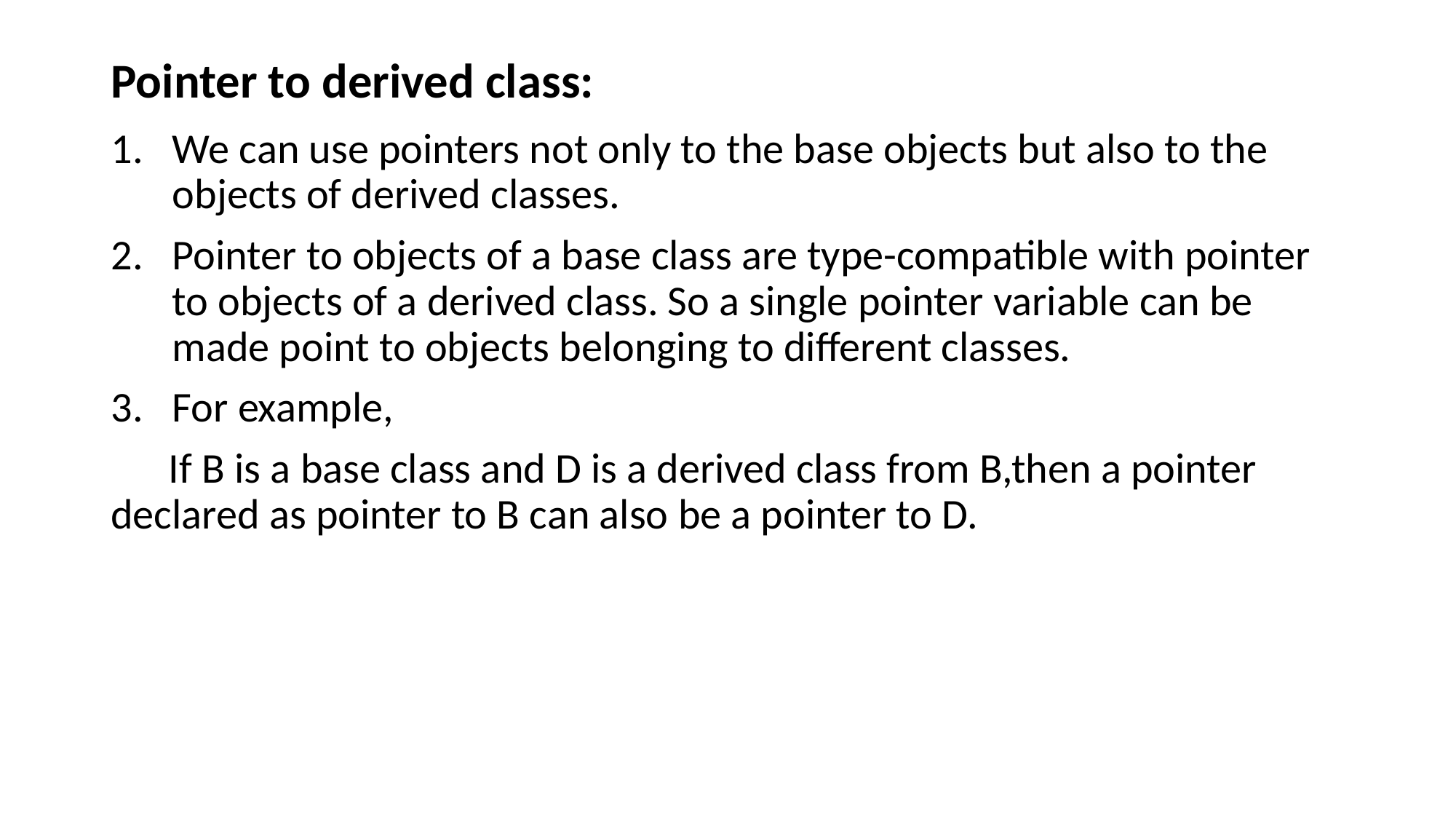

# Pointer to derived class:
We can use pointers not only to the base objects but also to the objects of derived classes.
Pointer to objects of a base class are type-compatible with pointer to objects of a derived class. So a single pointer variable can be made point to objects belonging to different classes.
For example,
      If B is a base class and D is a derived class from B,then a pointer declared as pointer to B can also be a pointer to D.